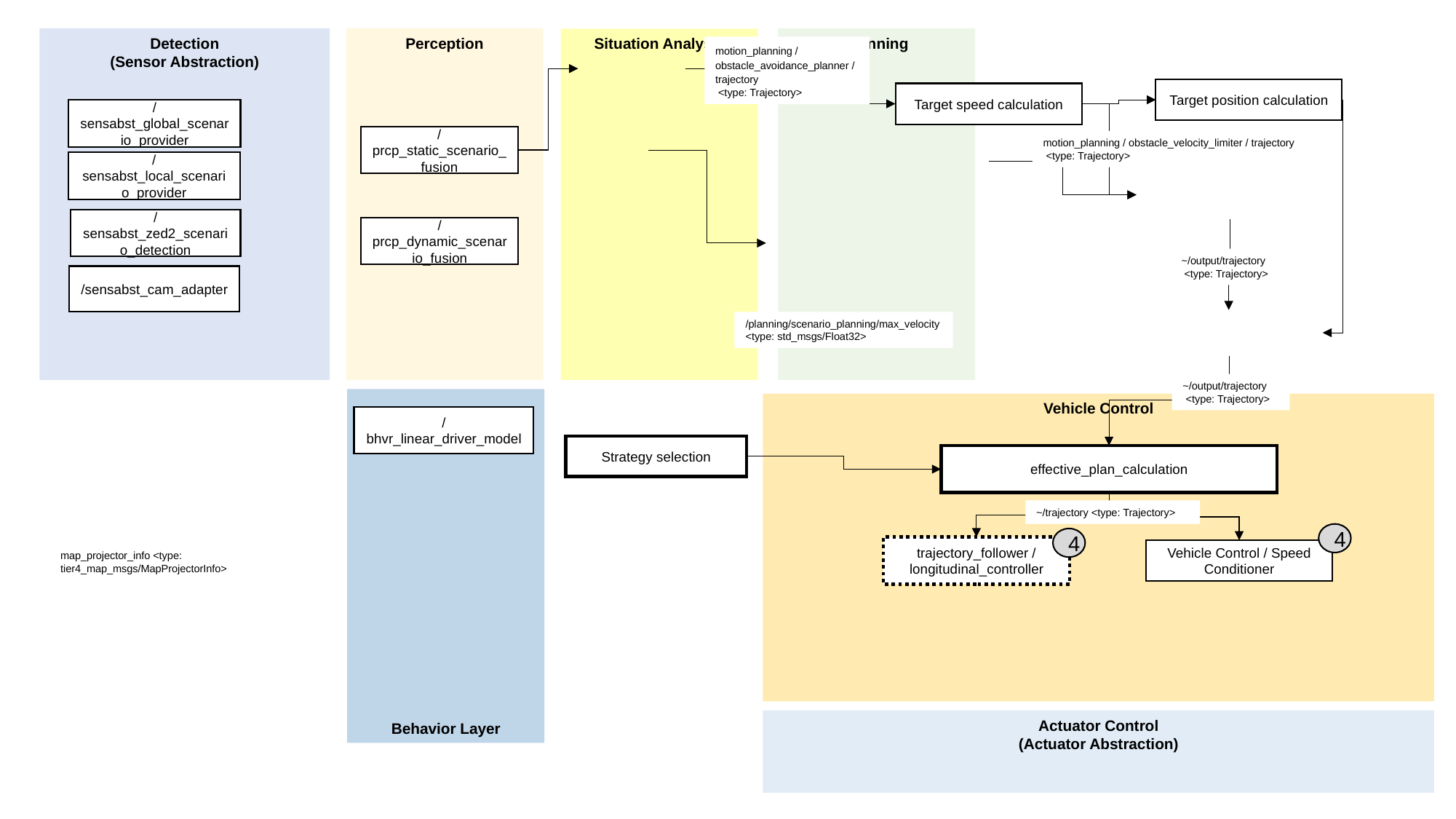

Detection
(Sensor Abstraction)
Perception
Planning
Situation Analysis
motion_planning / obstacle_avoidance_planner / trajectory
 <type: Trajectory>
Target position calculation
Target speed calculation
/sensabst_global_scenario_provider
/prcp_static_scenario_fusion
motion_planning / obstacle_velocity_limiter / trajectory
 <type: Trajectory>
/sensabst_local_scenario_provider
/sensabst_zed2_scenario_detection
/prcp_dynamic_scenario_fusion
~/output/trajectory
 <type: Trajectory>
/sensabst_cam_adapter
/planning/scenario_planning/max_velocity
<type: std_msgs/Float32>
~/output/trajectory
 <type: Trajectory>
Behavior Layer
Vehicle Control
/bhvr_linear_driver_model
Strategy selection
effective_plan_calculation
~/trajectory <type: Trajectory>
4
4
trajectory_follower / longitudinal_controller
Vehicle Control / Speed Conditioner
map_projector_info <type: tier4_map_msgs/MapProjectorInfo>
Actuator Control
(Actuator Abstraction)